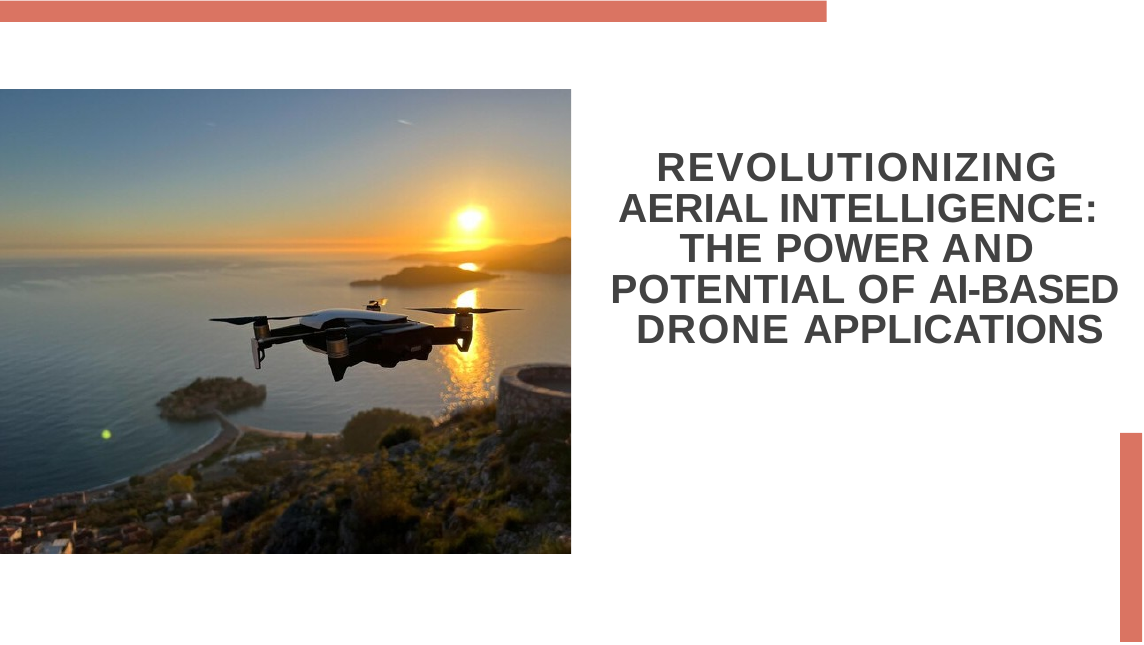

# REVOLUTIONIZING  AERIAL INTELLIGENCE:  THE POWER AND  POTENTIAL OF AI-BASED  DRONE APPLICATIONS